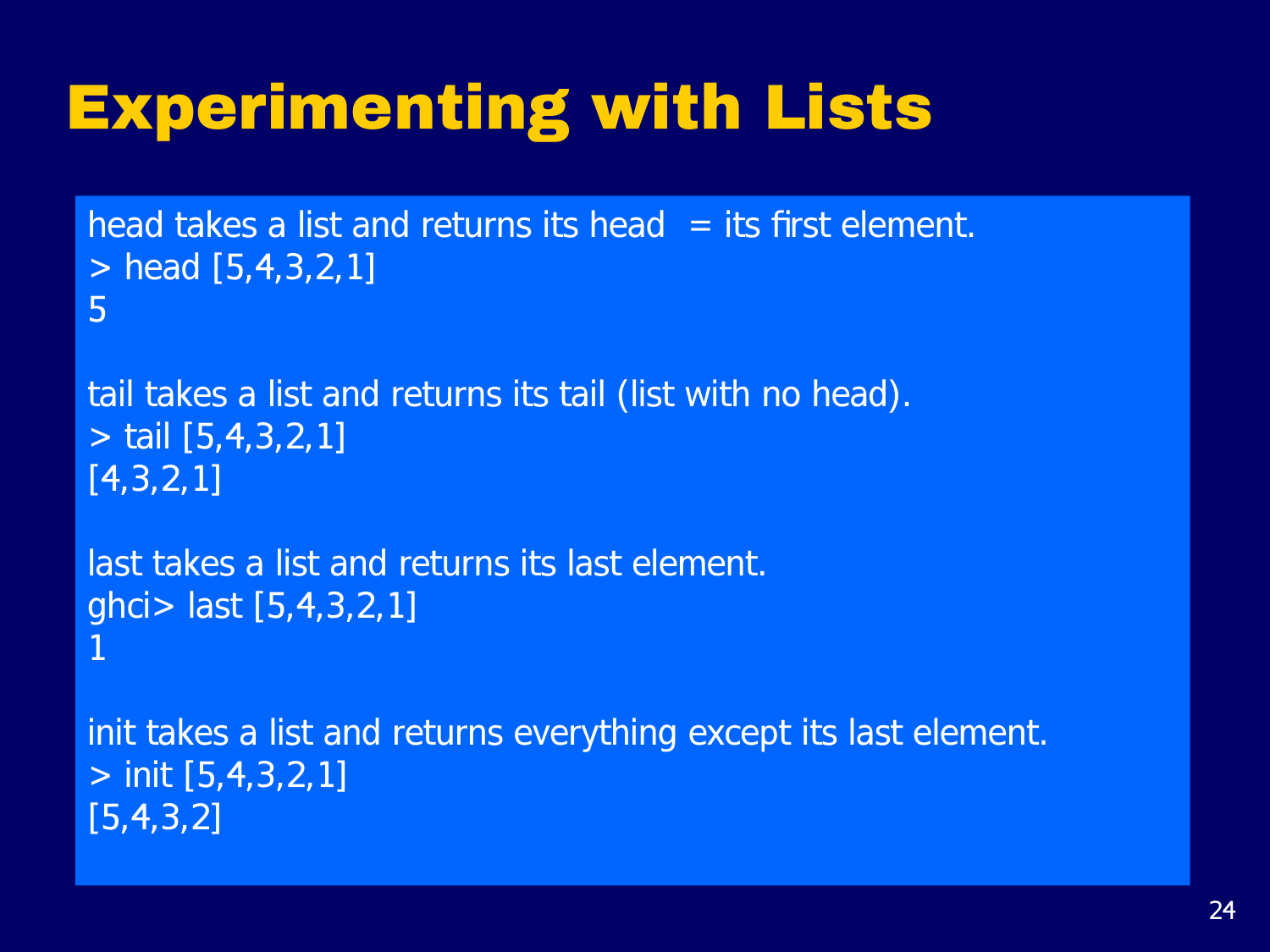

# Experimenting with Lists
head takes a list and returns its head  = its first element.
> head [5,4,3,2,1]
5

tail takes a list and returns its tail (list with no head).
> tail [5,4,3,2,1]
[4,3,2,1]

last takes a list and returns its last element.
ghci> last [5,4,3,2,1]
1

init takes a list and returns everything except its last element.
> init [5,4,3,2,1]
[5,4,3,2]

24